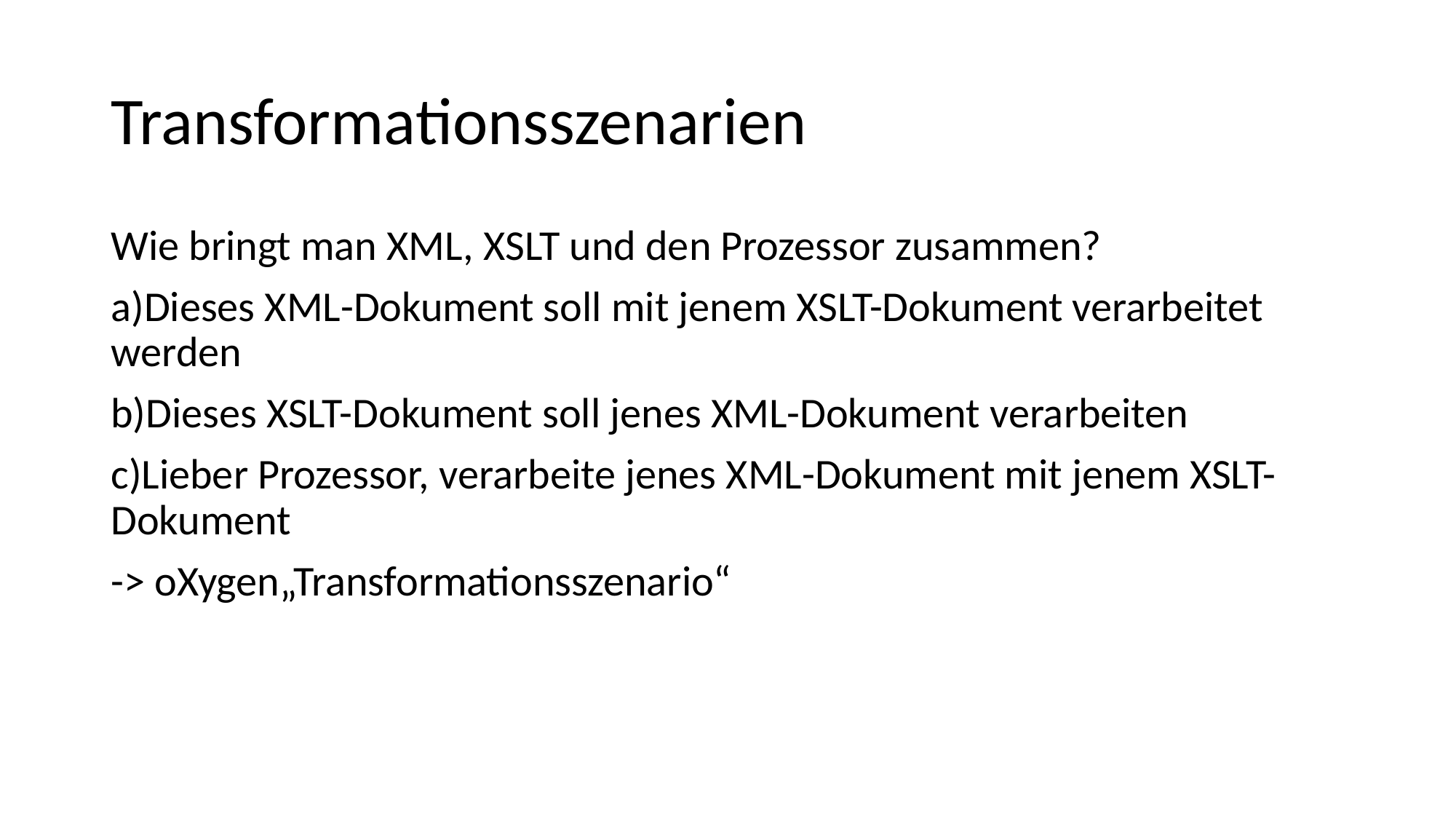

# Transformationsszenarien
Wie bringt man XML, XSLT und den Prozessor zusammen?
a)Dieses XML-Dokument soll mit jenem XSLT-Dokument verarbeitet werden
b)Dieses XSLT-Dokument soll jenes XML-Dokument verarbeiten
c)Lieber Prozessor, verarbeite jenes XML-Dokument mit jenem XSLT-Dokument
-> oXygen„Transformationsszenario“